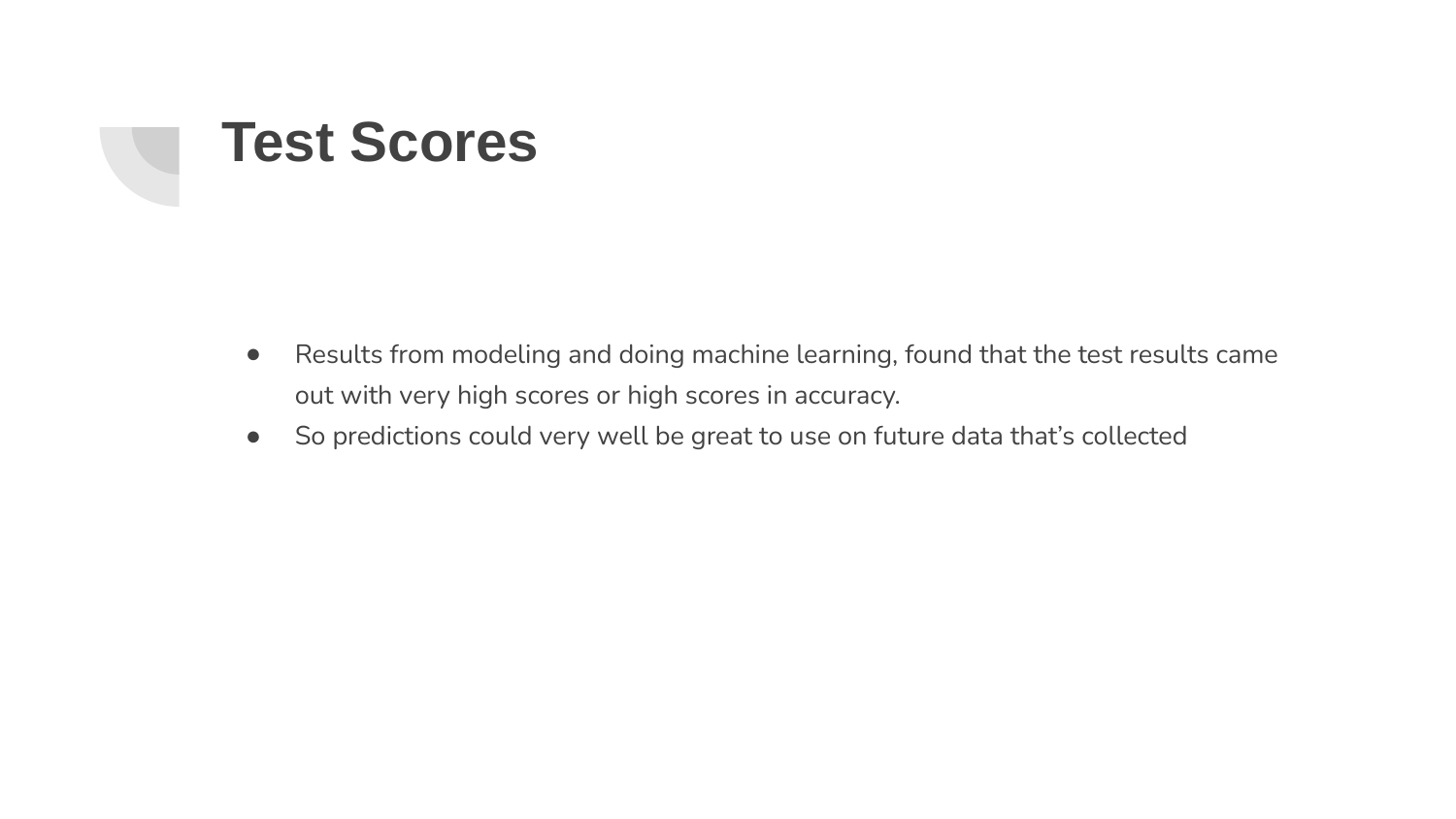

# Test Scores
Results from modeling and doing machine learning, found that the test results came out with very high scores or high scores in accuracy.
So predictions could very well be great to use on future data that’s collected